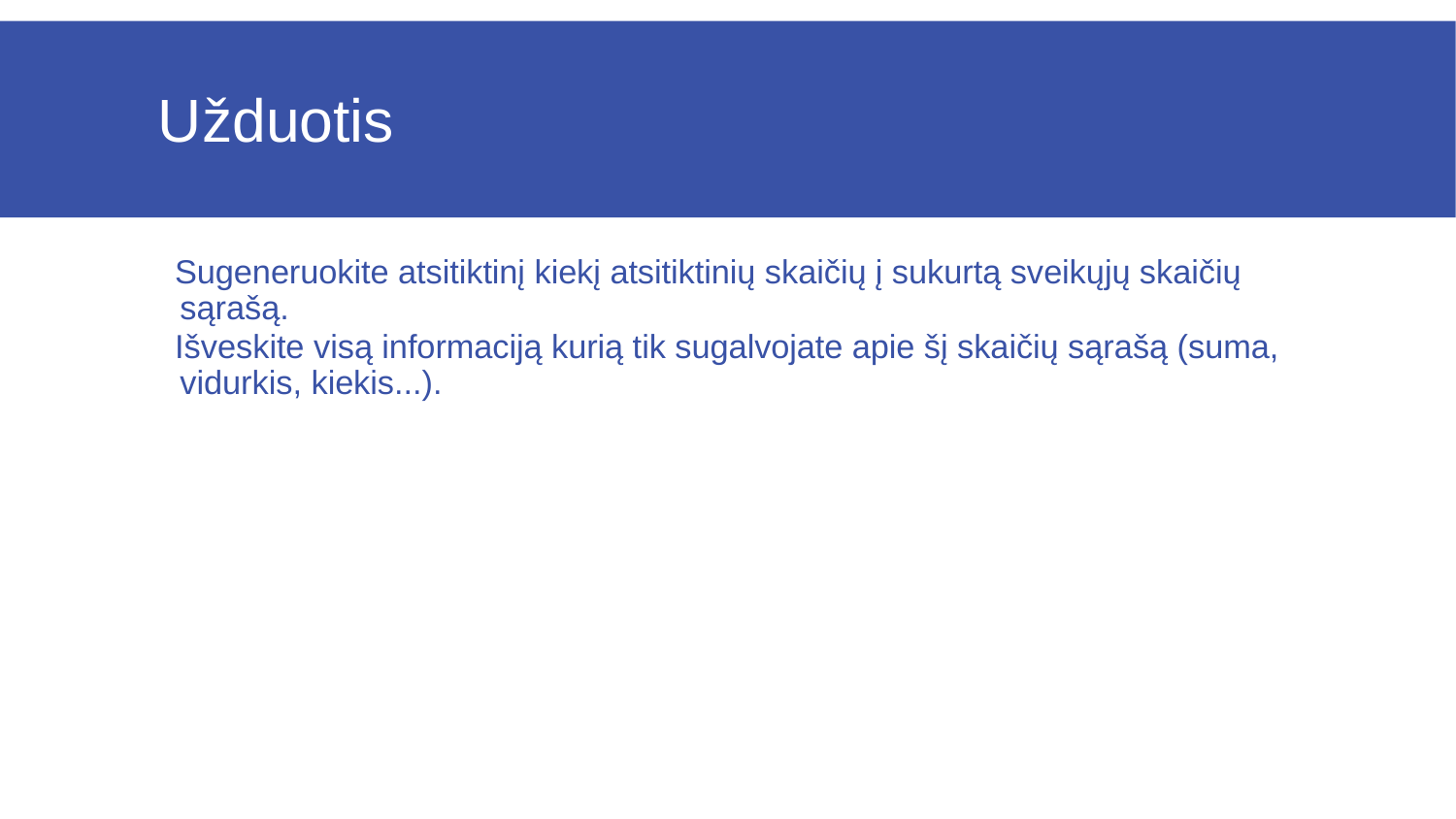

# Užduotis
Sugeneruokite atsitiktinį kiekį atsitiktinių skaičių į sukurtą sveikųjų skaičių sąrašą.
Išveskite visą informaciją kurią tik sugalvojate apie šį skaičių sąrašą (suma, vidurkis, kiekis...).